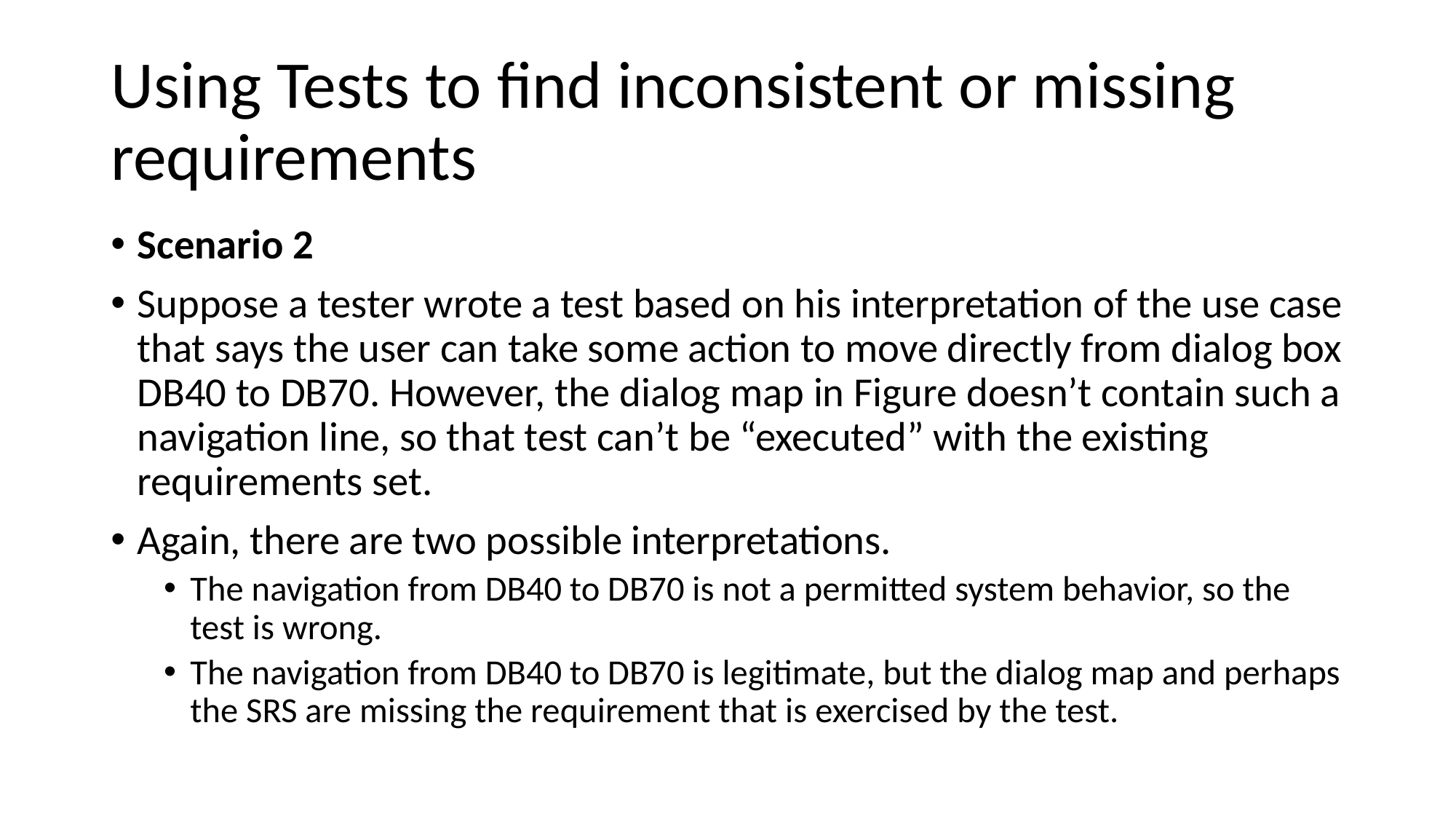

# Using Tests to find inconsistent or missing requirements
Scenario 2
Suppose a tester wrote a test based on his interpretation of the use case that says the user can take some action to move directly from dialog box DB40 to DB70. However, the dialog map in Figure doesn’t contain such a navigation line, so that test can’t be “executed” with the existing requirements set.
Again, there are two possible interpretations.
The navigation from DB40 to DB70 is not a permitted system behavior, so the test is wrong.
The navigation from DB40 to DB70 is legitimate, but the dialog map and perhaps the SRS are missing the requirement that is exercised by the test.